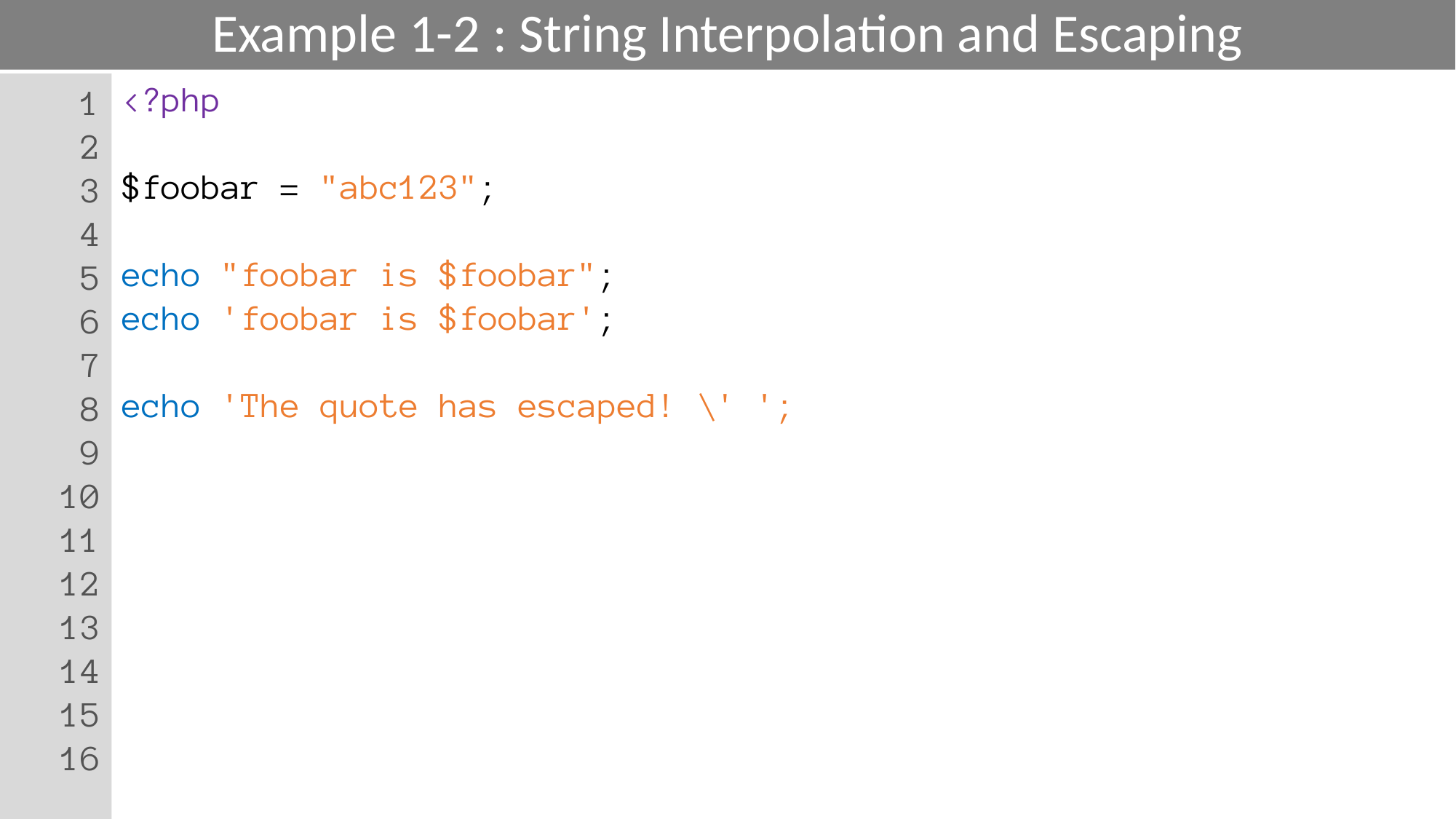

# Example 1-2 : String Interpolation and Escaping
1
2
3
4
5
6
7
8
9
10
11
12
13
14
15
16

<?php

$foobar = "abc123";

echo "foobar is $foobar";
echo 'foobar is $foobar';

echo 'The quote has escaped! \' ';